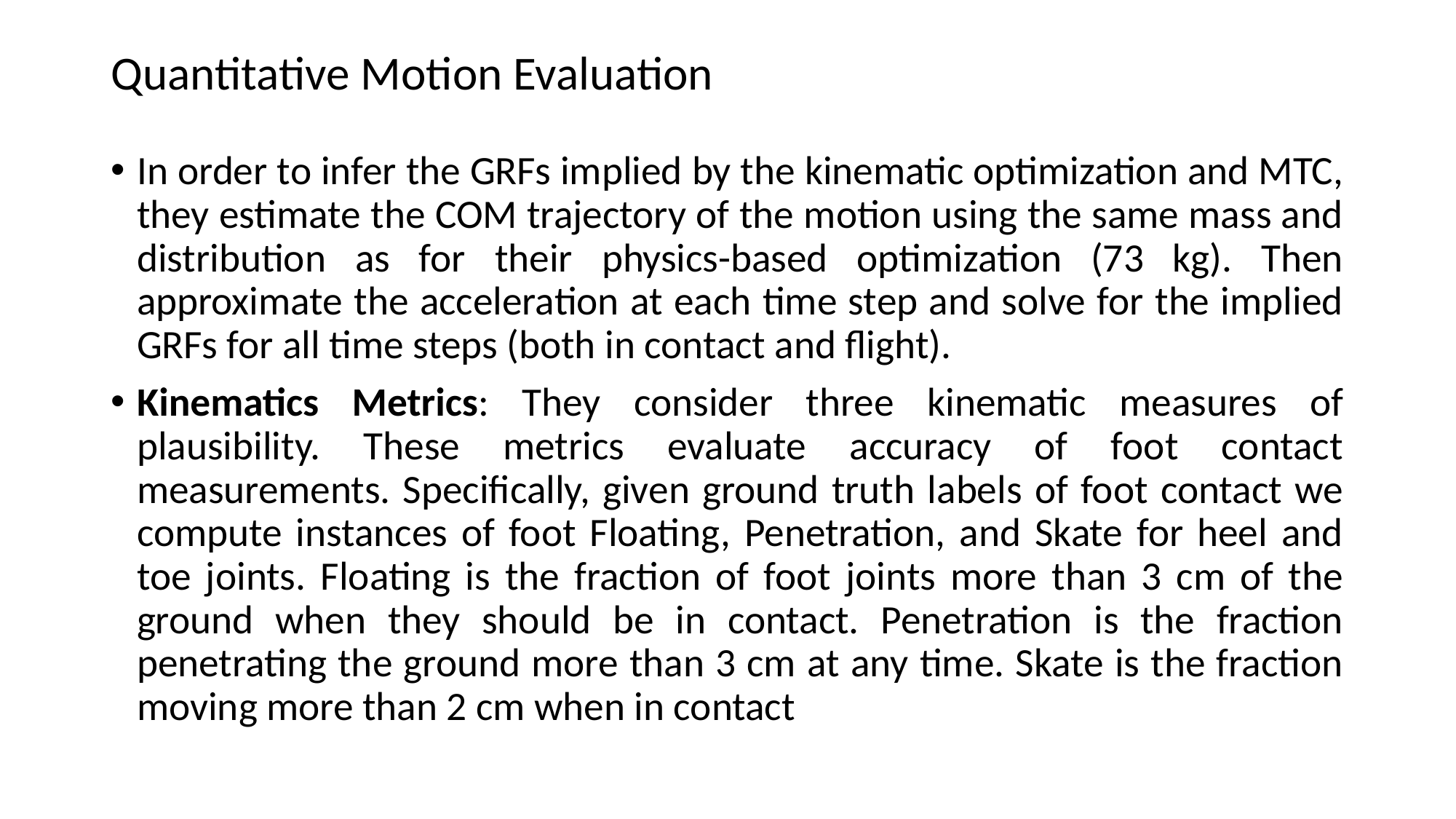

# Quantitative Motion Evaluation
In order to infer the GRFs implied by the kinematic optimization and MTC, they estimate the COM trajectory of the motion using the same mass and distribution as for their physics-based optimization (73 kg). Then approximate the acceleration at each time step and solve for the implied GRFs for all time steps (both in contact and flight).
Kinematics Metrics: They consider three kinematic measures of plausibility. These metrics evaluate accuracy of foot contact measurements. Specifically, given ground truth labels of foot contact we compute instances of foot Floating, Penetration, and Skate for heel and toe joints. Floating is the fraction of foot joints more than 3 cm of the ground when they should be in contact. Penetration is the fraction penetrating the ground more than 3 cm at any time. Skate is the fraction moving more than 2 cm when in contact